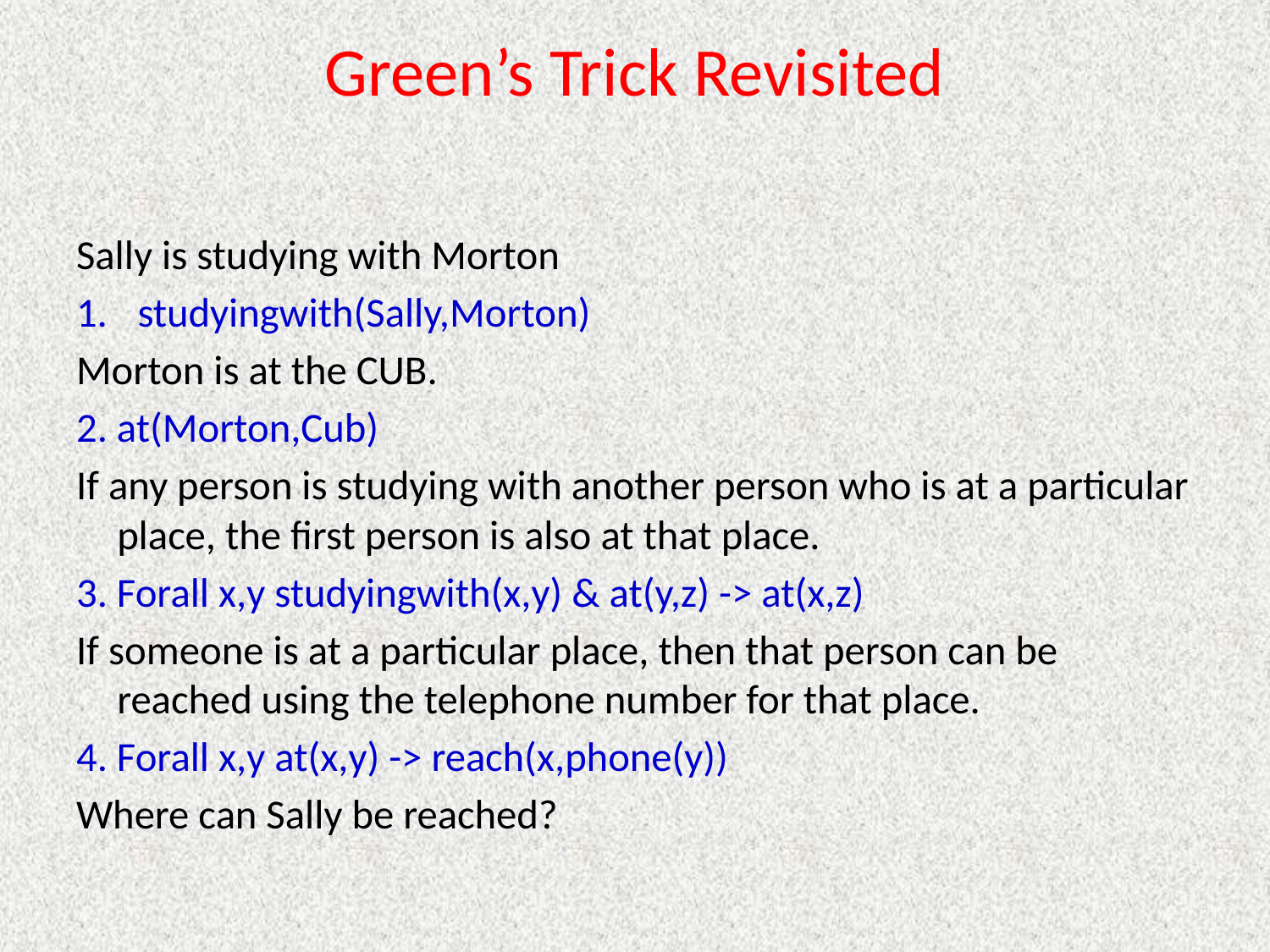

# Green’s Trick Revisited
Sally is studying with Morton
studyingwith(Sally,Morton)
Morton is at the CUB.
2. at(Morton,Cub)
If any person is studying with another person who is at a particular place, the first person is also at that place.
3. Forall x,y studyingwith(x,y) & at(y,z) -> at(x,z)
If someone is at a particular place, then that person can be reached using the telephone number for that place.
4. Forall x,y at(x,y) -> reach(x,phone(y))
Where can Sally be reached?